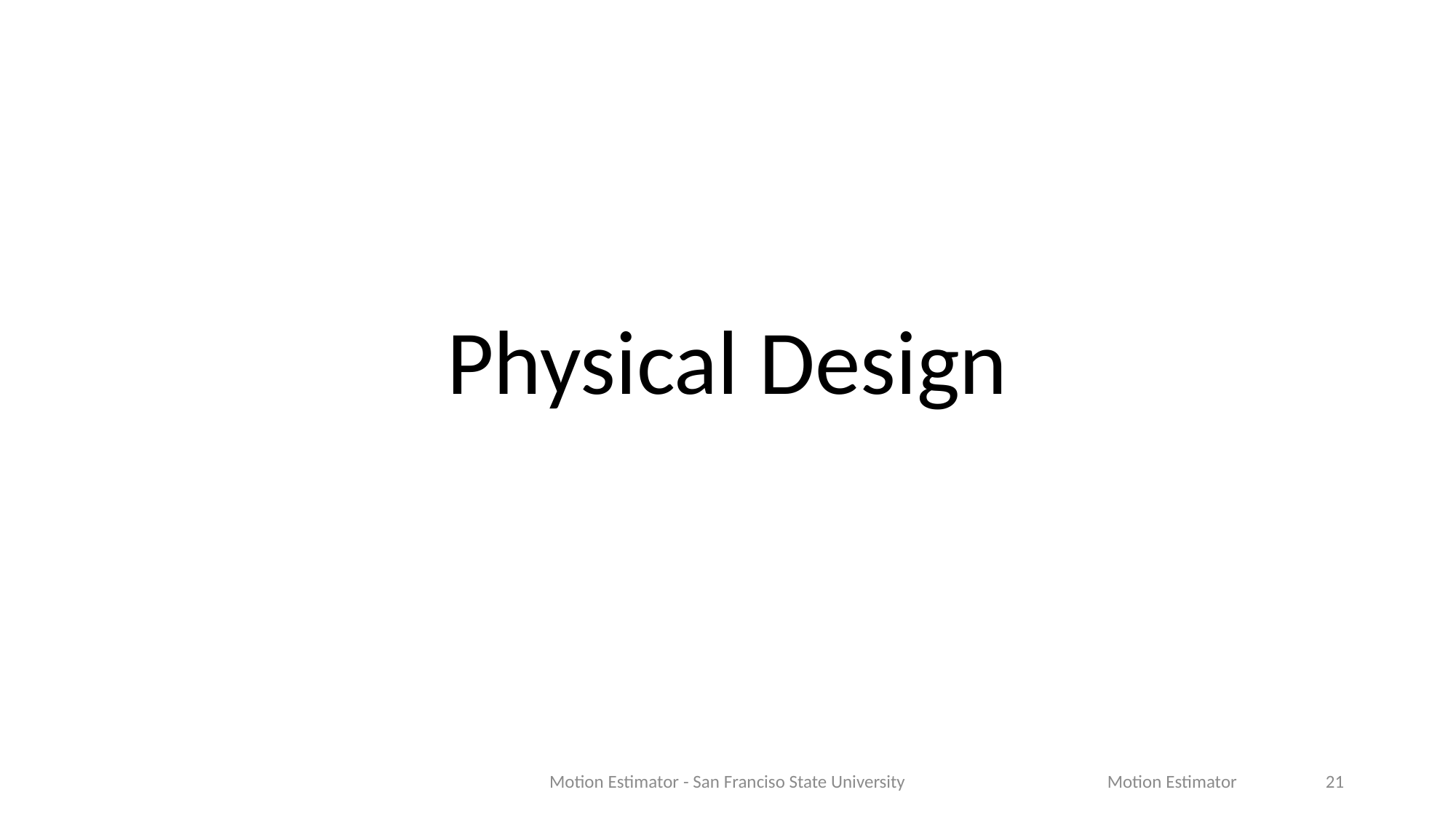

# Physical Design

Motion Estimator - San Franciso State University
21